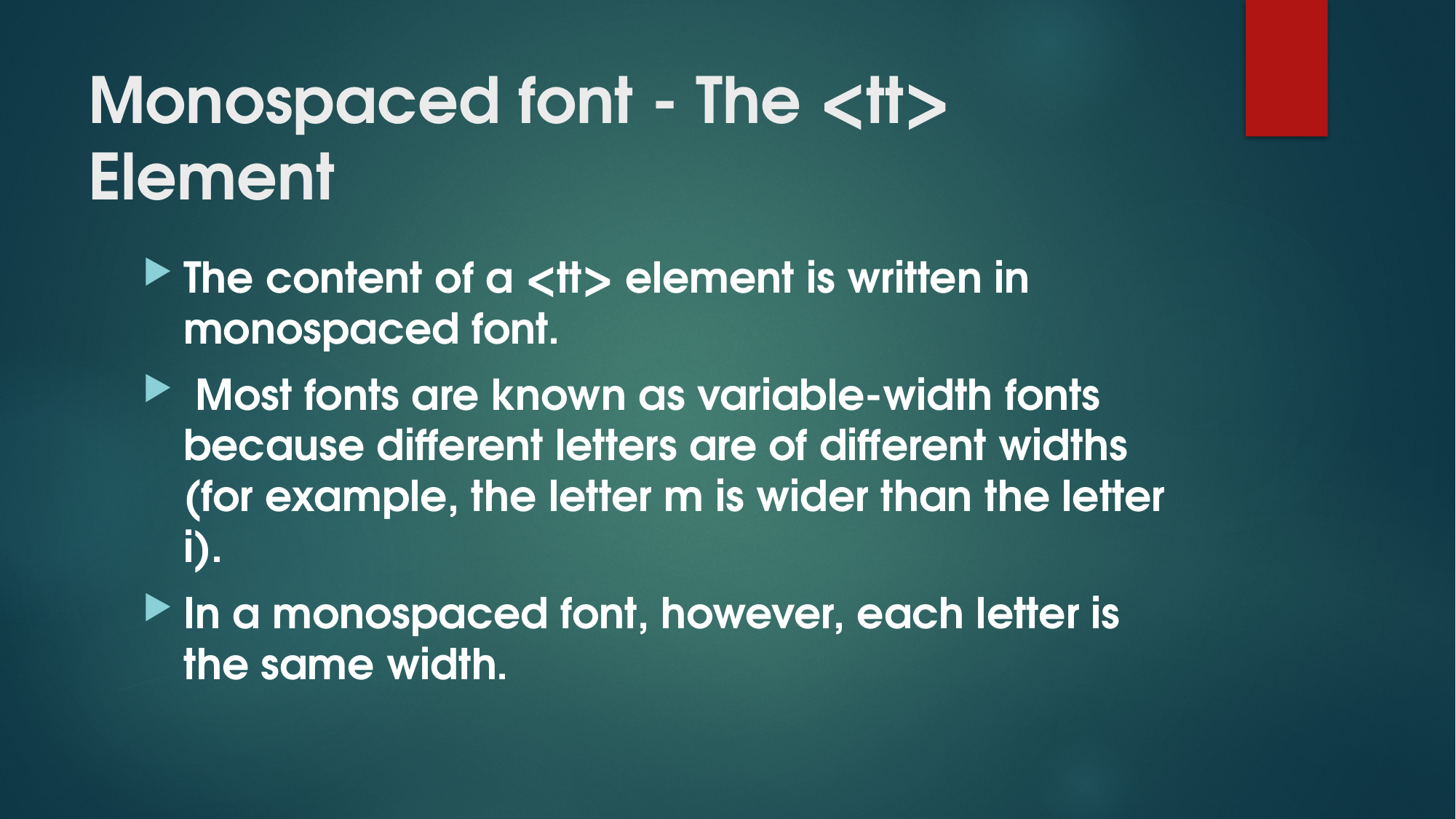

# Monospaced font - The <tt> Element
The content of a <tt> element is written in monospaced font.
 Most fonts are known as variable-width fonts because different letters are of different widths (for example, the letter m is wider than the letter i).
In a monospaced font, however, each letter is the same width.